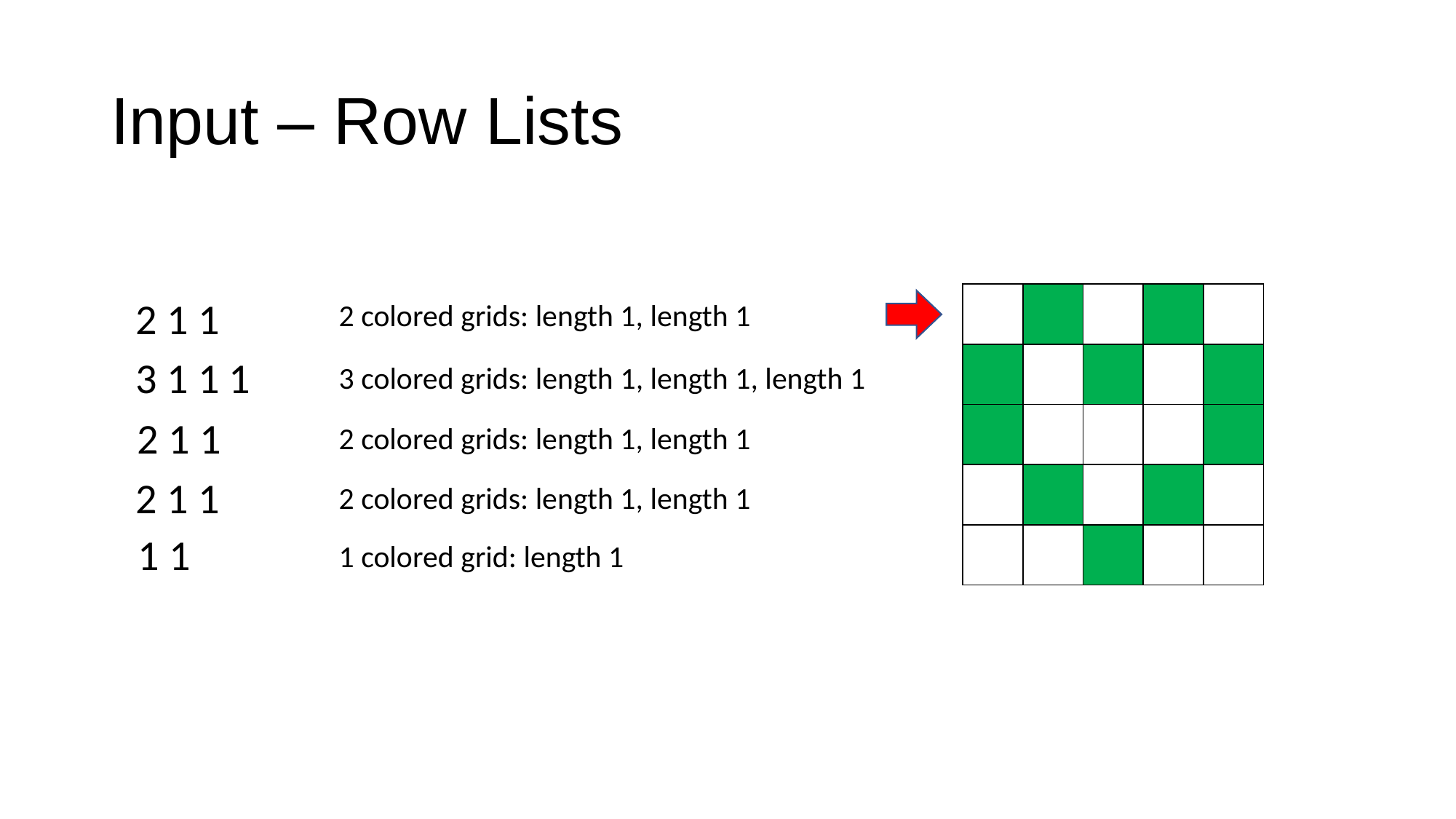

# Input – Row Lists
|  |  |  |  |  |
| --- | --- | --- | --- | --- |
|  |  |  |  |  |
|  |  |  |  |  |
|  |  |  |  |  |
|  |  |  |  |  |
2 1 1

2 colored grids: length 1, length 1
3 1 1 1
3 colored grids: length 1, length 1, length 1
2 1 1
2 colored grids: length 1, length 1

2 1 1
2 colored grids: length 1, length 1
1 1
1 colored grid: length 1